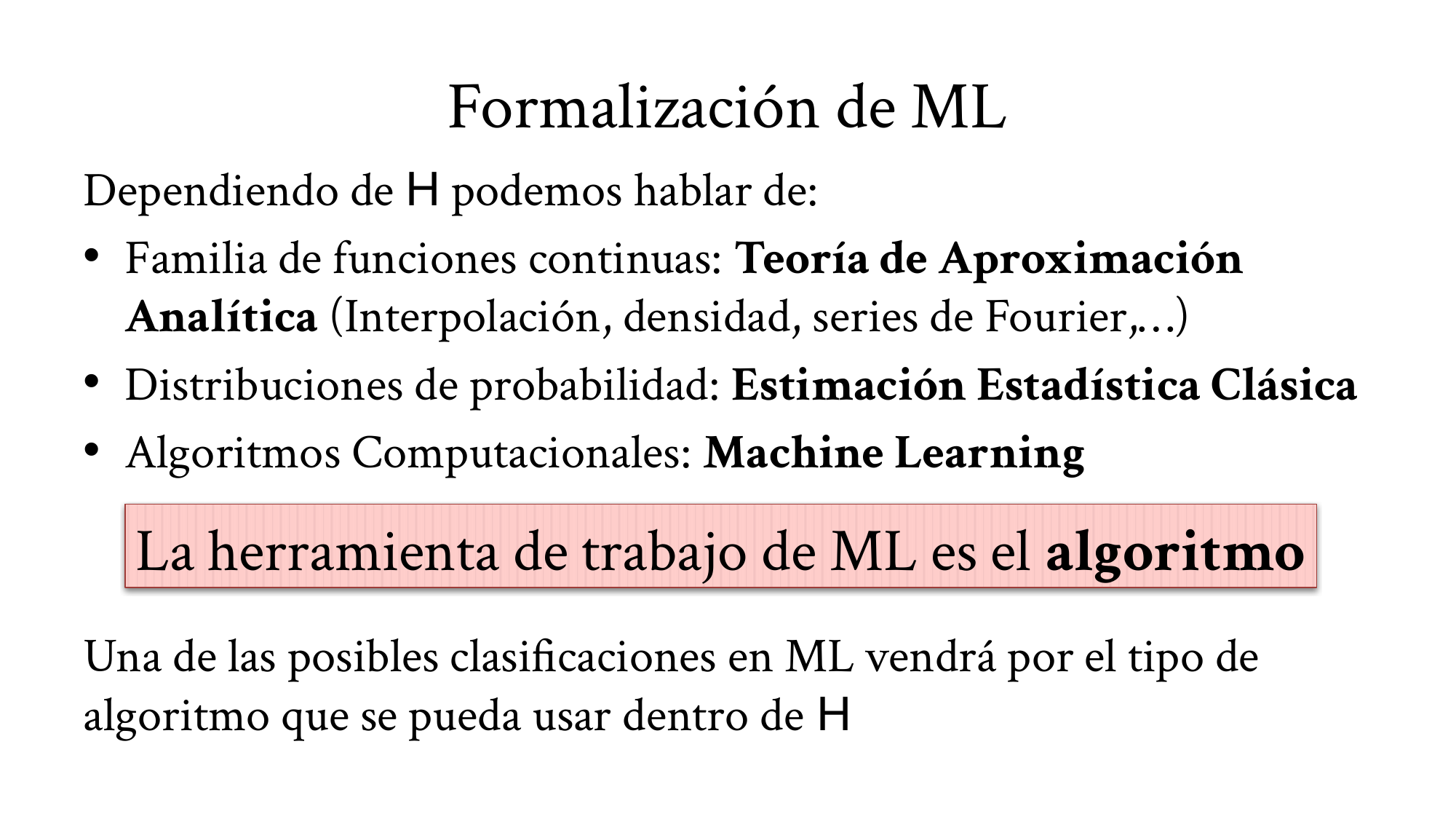

# Formalización de ML
Dependiendo de H podemos hablar de:
Familia de funciones continuas: Teoría de Aproximación Analítica (Interpolación, densidad, series de Fourier,…)
Distribuciones de probabilidad: Estimación Estadística Clásica
Algoritmos Computacionales: Machine Learning

Una de las posibles clasificaciones en ML vendrá por el tipo de algoritmo que se pueda usar dentro de H
La herramienta de trabajo de ML es el algoritmo